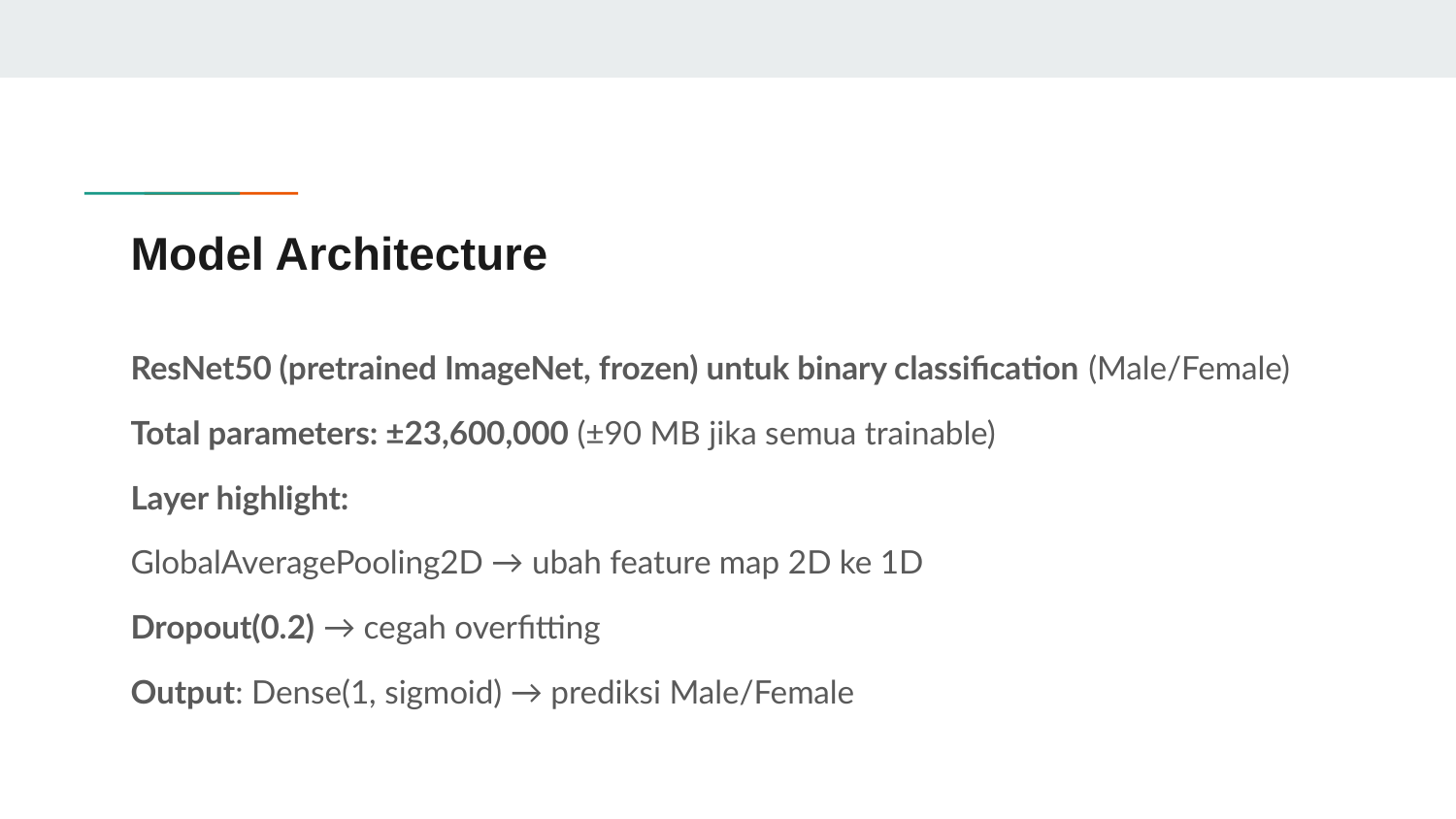

# Model Architecture
ResNet50 (pretrained ImageNet, frozen) untuk binary classification (Male/Female)
Total parameters: ±23,600,000 (±90 MB jika semua trainable)
Layer highlight:
GlobalAveragePooling2D → ubah feature map 2D ke 1D
Dropout(0.2) → cegah overfitting
Output: Dense(1, sigmoid) → prediksi Male/Female